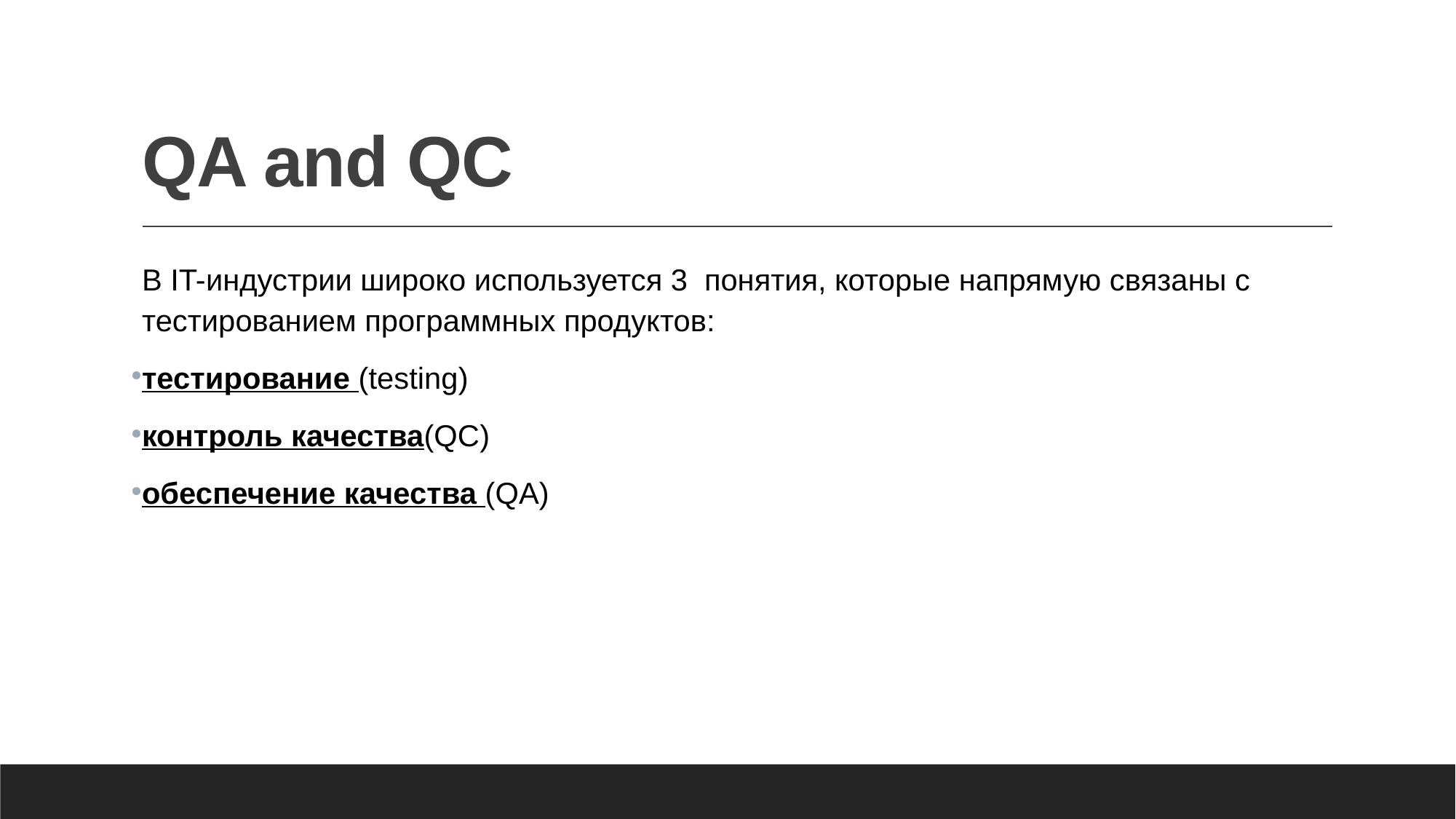

# QA and QC
В IT-индустрии широко используется 3  понятия, которые напрямую связаны с тестированием программных продуктов:
тестирование (testing)
контроль качества(QC)
обеспечение качества (QA)